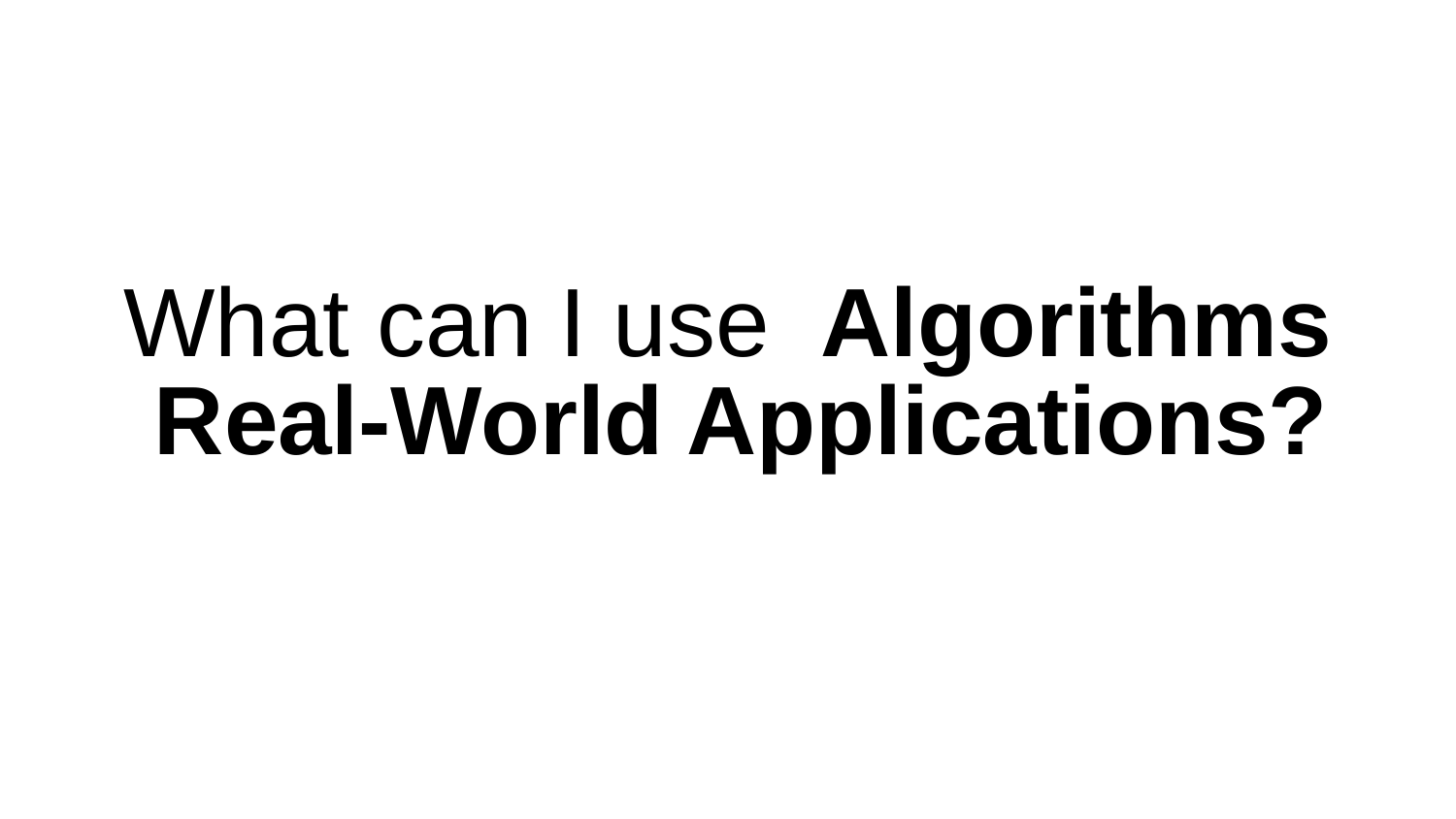

# What can I use  Algorithms Real-World Applications?